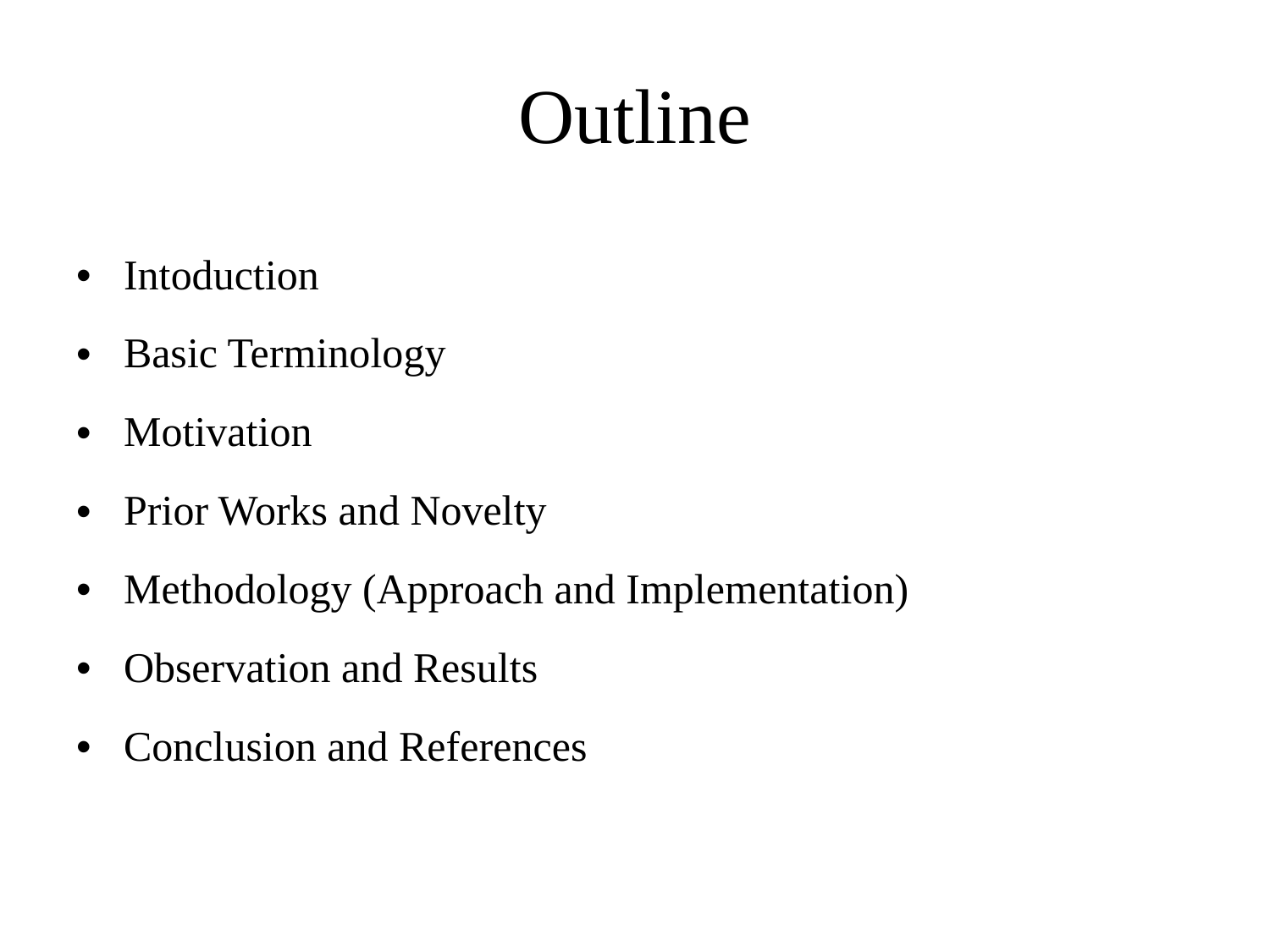

Outline
Intoduction
Basic Terminology
Motivation
Prior Works and Novelty
Methodology (Approach and Implementation)
Observation and Results
Conclusion and References